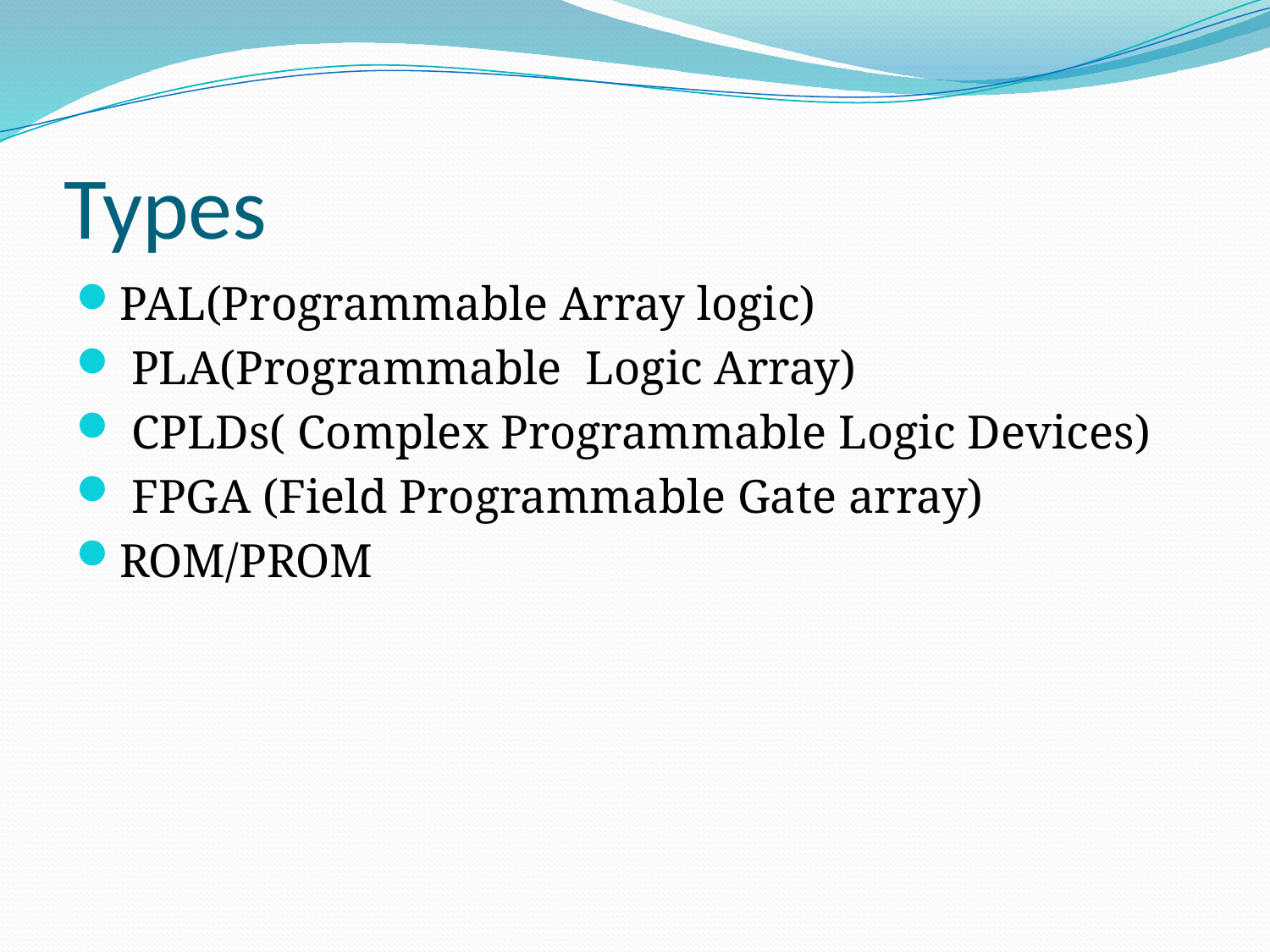

# Types
PAL(Programmable Array logic)
 PLA(Programmable  Logic Array)
 CPLDs( Complex Programmable Logic Devices)
 FPGA (Field Programmable Gate array)
ROM/PROM